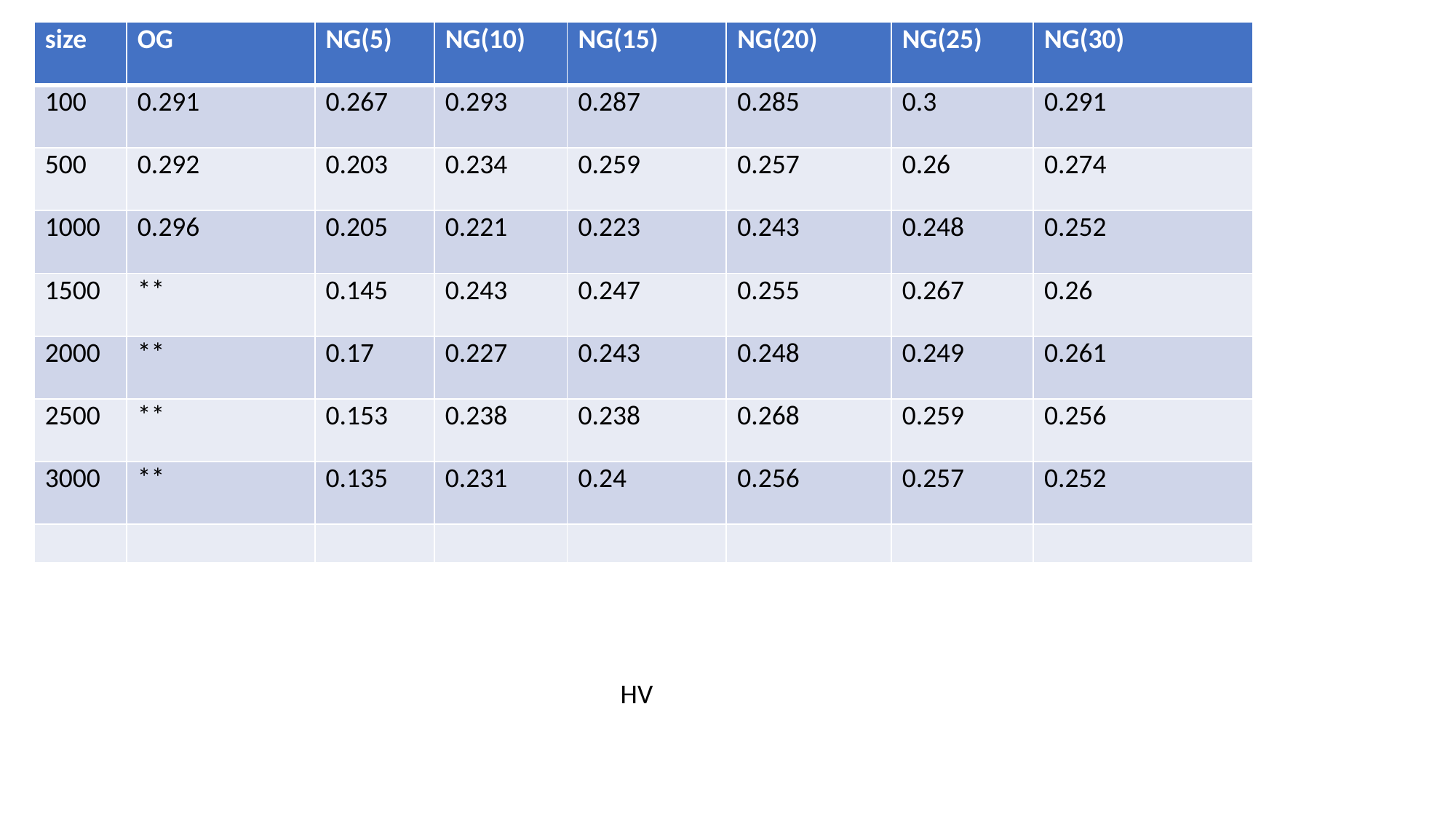

| size | OG | NG(5) | NG(10) | NG(15) | NG(20) | NG(25) | NG(30) |
| --- | --- | --- | --- | --- | --- | --- | --- |
| 100 | 0.291 | 0.267 | 0.293 | 0.287 | 0.285 | 0.3 | 0.291 |
| 500 | 0.292 | 0.203 | 0.234 | 0.259 | 0.257 | 0.26 | 0.274 |
| 1000 | 0.296 | 0.205 | 0.221 | 0.223 | 0.243 | 0.248 | 0.252 |
| 1500 | \*\* | 0.145 | 0.243 | 0.247 | 0.255 | 0.267 | 0.26 |
| 2000 | \*\* | 0.17 | 0.227 | 0.243 | 0.248 | 0.249 | 0.261 |
| 2500 | \*\* | 0.153 | 0.238 | 0.238 | 0.268 | 0.259 | 0.256 |
| 3000 | \*\* | 0.135 | 0.231 | 0.24 | 0.256 | 0.257 | 0.252 |
|  |  |  |  |  |  |  |  |
HV